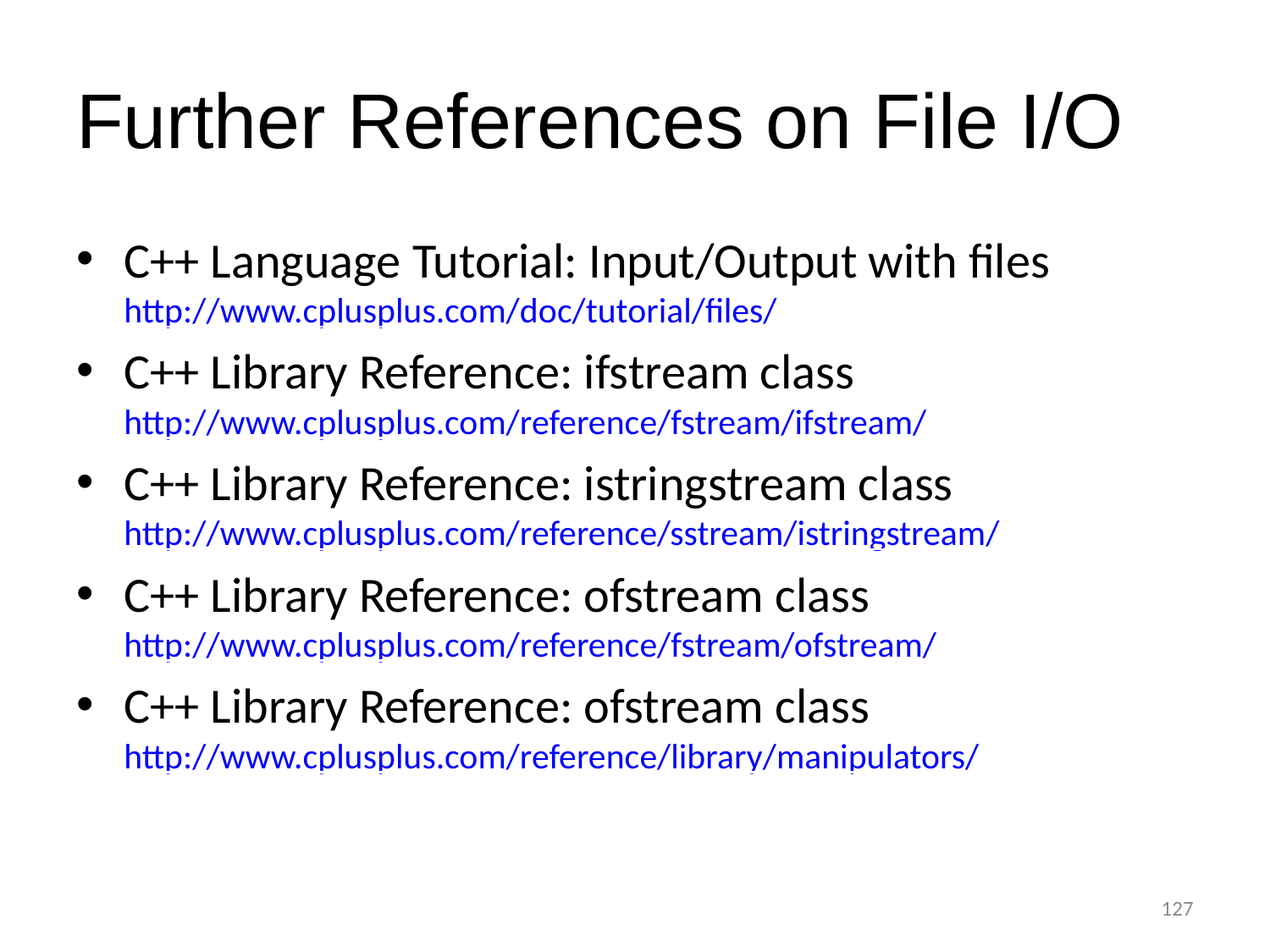

# Further References on File I/O
C++ Language Tutorial: Input/Output with files http://www.cplusplus.com/doc/tutorial/files/
C++ Library Reference: ifstream class http://www.cplusplus.com/reference/fstream/ifstream/
C++ Library Reference: istringstream class http://www.cplusplus.com/reference/sstream/istringstream/
C++ Library Reference: ofstream class http://www.cplusplus.com/reference/fstream/ofstream/
C++ Library Reference: ofstream class
http://www.cplusplus.com/reference/library/manipulators/
127